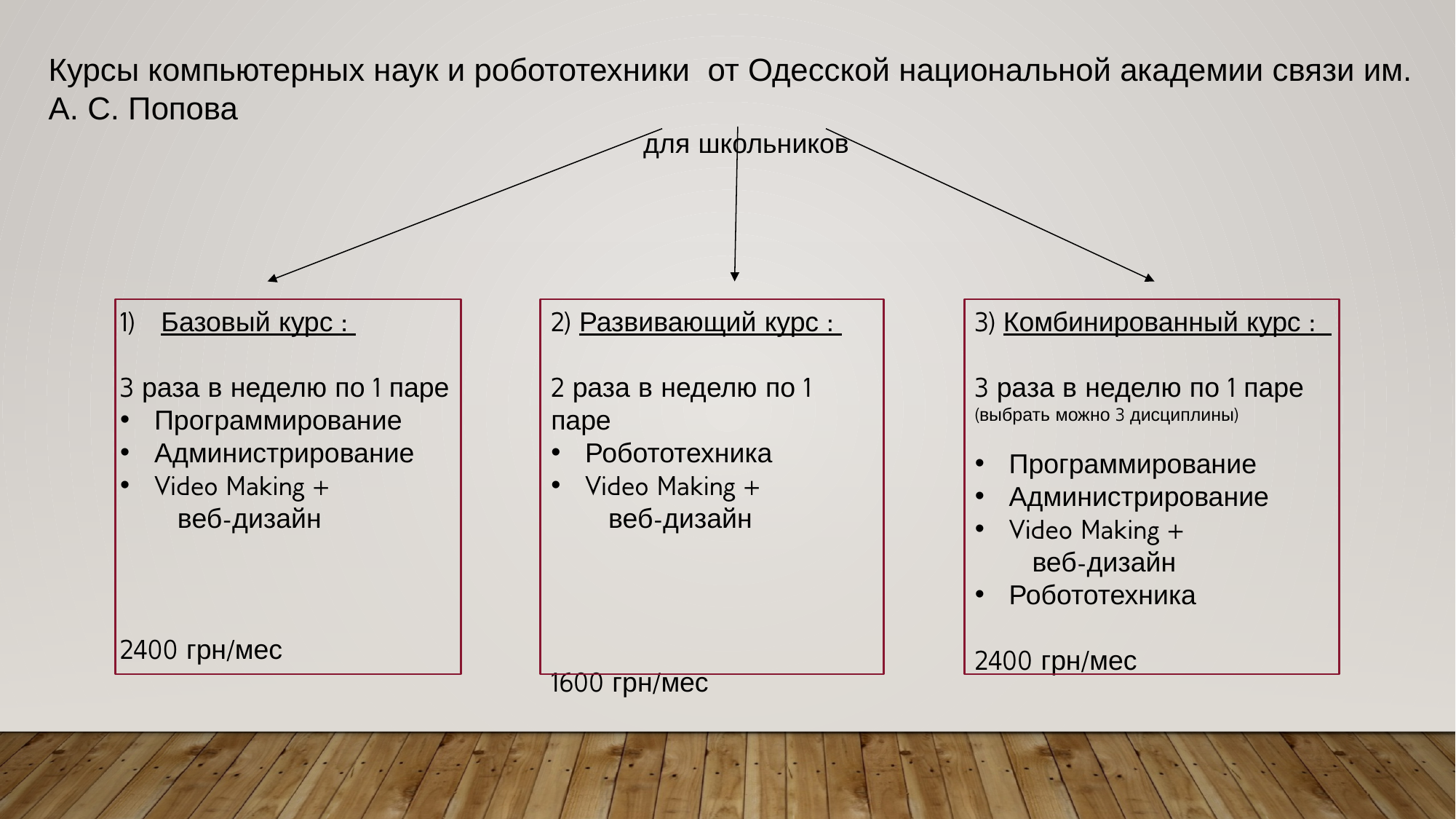

Курсы компьютерных наук и робототехники  от Одесской национальной академии связи им. А. С. Попова
для школьников

Базовый курс :

3 раза в неделю по 1 паре
Программирование
Администрирование
Video Making +
       веб-дизайн

2400 грн/мес
2) Развивающий курс :

2 раза в неделю по 1 паре
Робототехника
Video Making +
       веб-дизайн

1600 грн/мес

3) Комбинированный курс :

3 раза в неделю по 1 паре
(выбрать можно 3 дисциплины)

Программирование
Администрирование
Video Making +
       веб-дизайн
Робототехника

2400 грн/мес